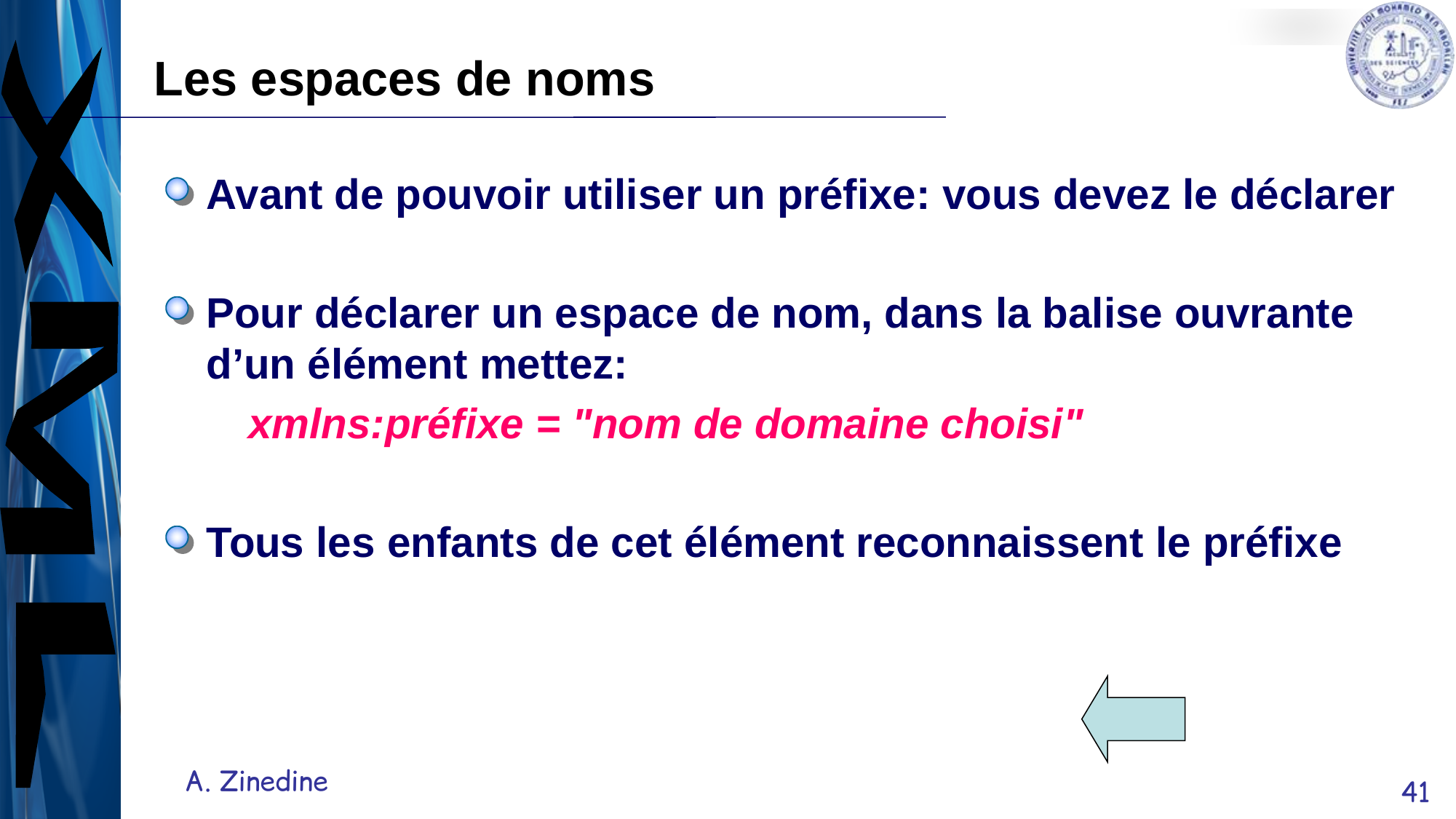

# Les espaces de noms
Avant de pouvoir utiliser un préfixe: vous devez le déclarer

Pour déclarer un espace de nom, dans la balise ouvrante d’un élément mettez:
       xmlns:préfixe = "nom de domaine choisi"

Tous les enfants de cet élément reconnaissent le préfixe